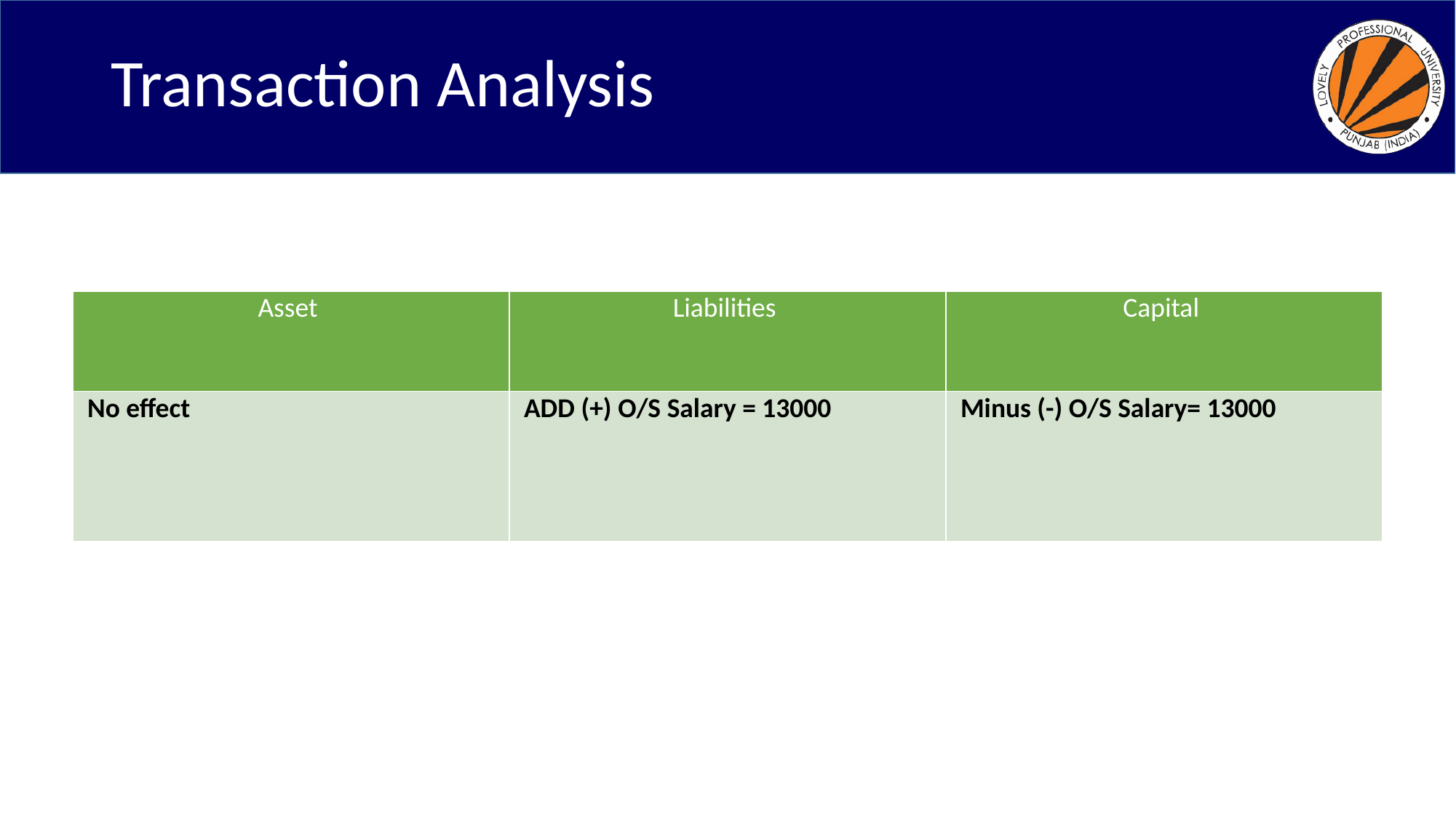

# Transaction Analysis
| Asset | Liabilities | Capital |
| --- | --- | --- |
| No effect | ADD (+) O/S Salary = 13000 | Minus (-) O/S Salary= 13000 |